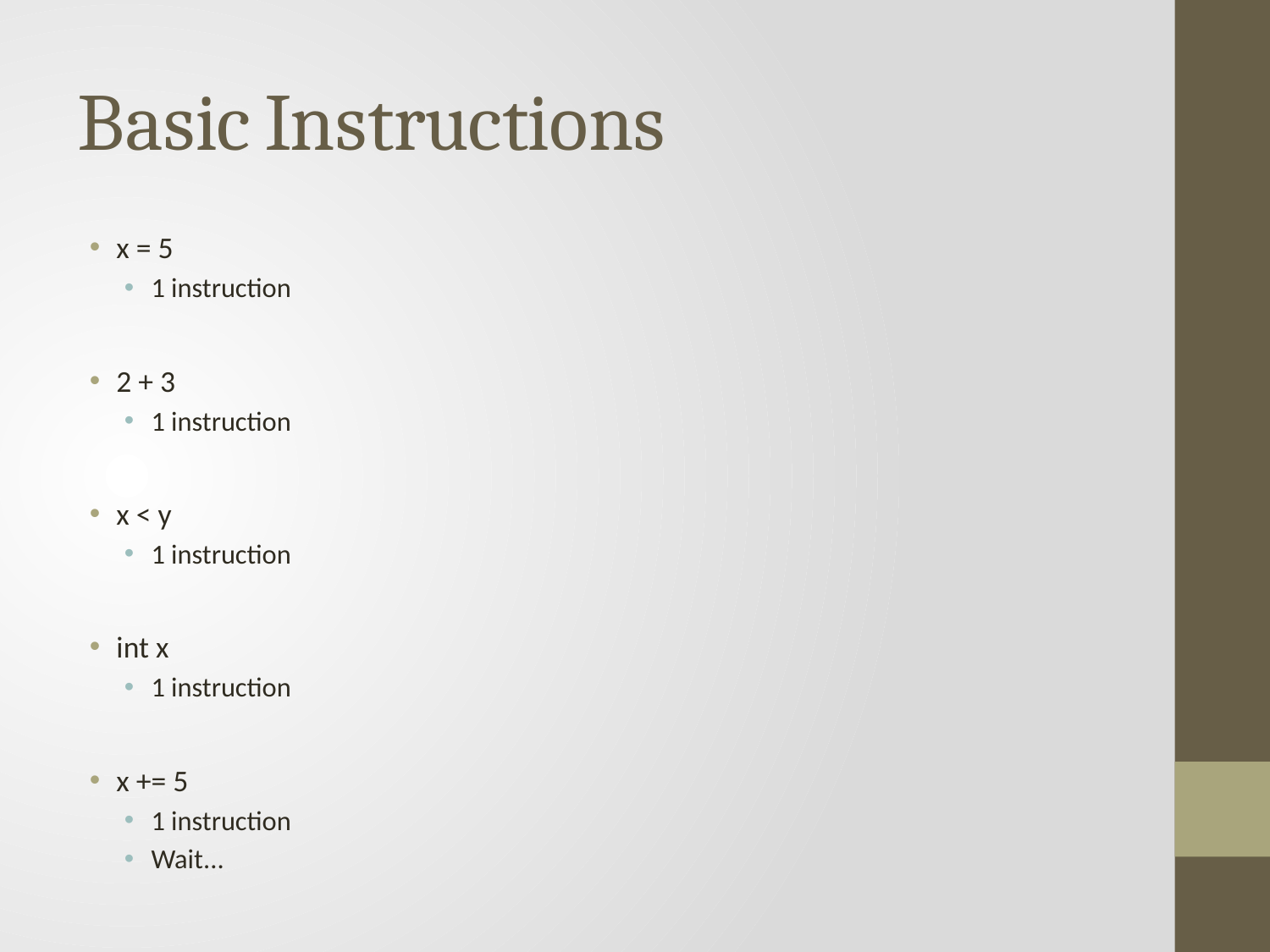

# Basic Instructions
x = 5
1 instruction

2 + 3
1 instruction

x < y
1 instruction

int x
1 instruction

x += 5
1 instruction
Wait...